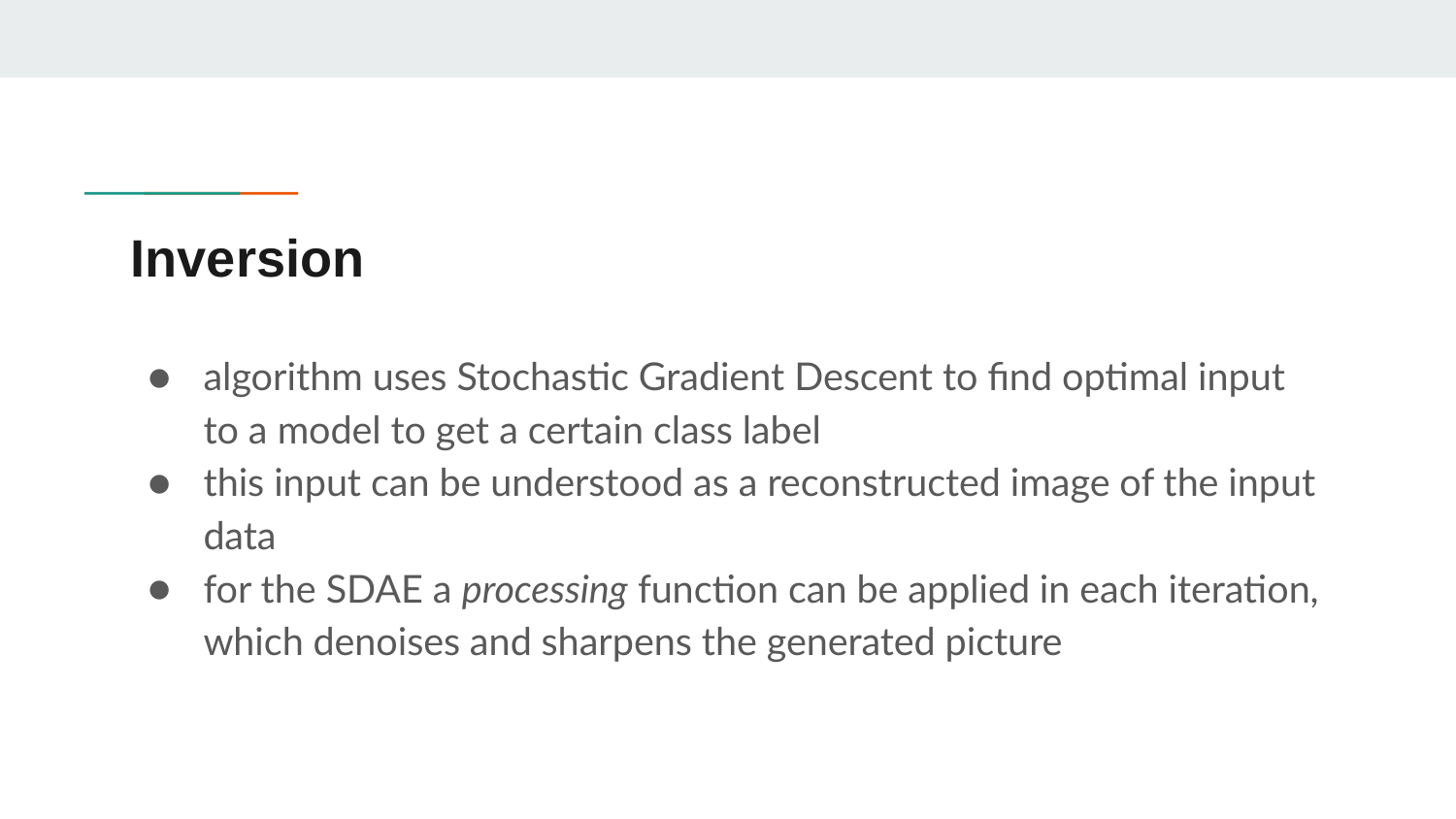

# Inversion
algorithm uses Stochastic Gradient Descent to find optimal input to a model to get a certain class label
this input can be understood as a reconstructed image of the input data
for the SDAE a processing function can be applied in each iteration, which denoises and sharpens the generated picture